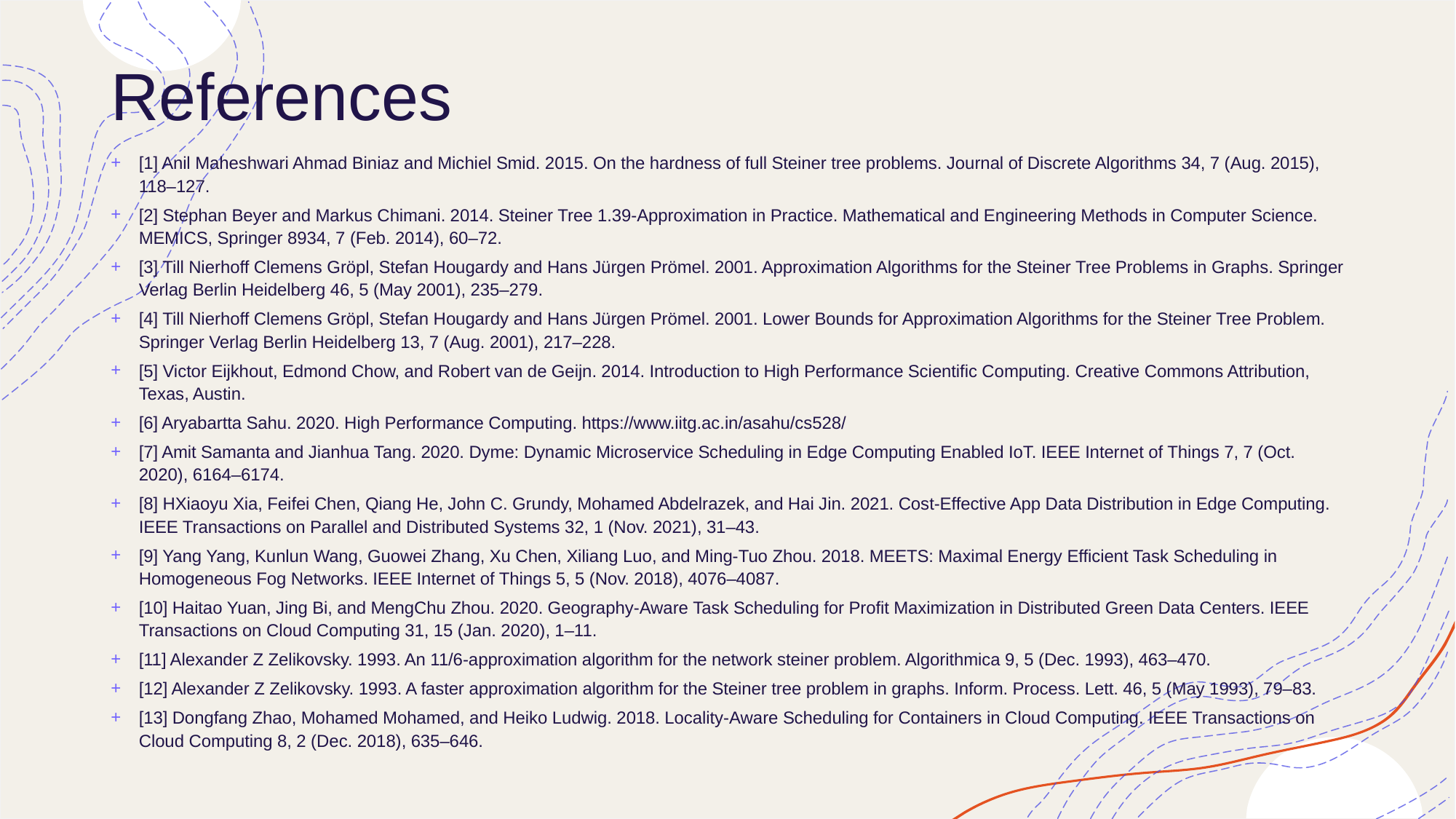

# References
[1] Anil Maheshwari Ahmad Biniaz and Michiel Smid. 2015. On the hardness of full Steiner tree problems. Journal of Discrete Algorithms 34, 7 (Aug. 2015), 118–127.
[2] Stephan Beyer and Markus Chimani. 2014. Steiner Tree 1.39-Approximation in Practice. Mathematical and Engineering Methods in Computer Science. MEMICS, Springer 8934, 7 (Feb. 2014), 60–72.
[3] Till Nierhoff Clemens Gröpl, Stefan Hougardy and Hans Jürgen Prömel. 2001. Approximation Algorithms for the Steiner Tree Problems in Graphs. Springer Verlag Berlin Heidelberg 46, 5 (May 2001), 235–279.
[4] Till Nierhoff Clemens Gröpl, Stefan Hougardy and Hans Jürgen Prömel. 2001. Lower Bounds for Approximation Algorithms for the Steiner Tree Problem. Springer Verlag Berlin Heidelberg 13, 7 (Aug. 2001), 217–228.
[5] Victor Eijkhout, Edmond Chow, and Robert van de Geijn. 2014. Introduction to High Performance Scientific Computing. Creative Commons Attribution, Texas, Austin.
[6] Aryabartta Sahu. 2020. High Performance Computing. https://www.iitg.ac.in/asahu/cs528/
[7] Amit Samanta and Jianhua Tang. 2020. Dyme: Dynamic Microservice Scheduling in Edge Computing Enabled IoT. IEEE Internet of Things 7, 7 (Oct. 2020), 6164–6174.
[8] HXiaoyu Xia, Feifei Chen, Qiang He, John C. Grundy, Mohamed Abdelrazek, and Hai Jin. 2021. Cost-Effective App Data Distribution in Edge Computing. IEEE Transactions on Parallel and Distributed Systems 32, 1 (Nov. 2021), 31–43.
[9] Yang Yang, Kunlun Wang, Guowei Zhang, Xu Chen, Xiliang Luo, and Ming-Tuo Zhou. 2018. MEETS: Maximal Energy Efficient Task Scheduling in Homogeneous Fog Networks. IEEE Internet of Things 5, 5 (Nov. 2018), 4076–4087.
[10] Haitao Yuan, Jing Bi, and MengChu Zhou. 2020. Geography-Aware Task Scheduling for Profit Maximization in Distributed Green Data Centers. IEEE Transactions on Cloud Computing 31, 15 (Jan. 2020), 1–11.
[11] Alexander Z Zelikovsky. 1993. An 11/6-approximation algorithm for the network steiner problem. Algorithmica 9, 5 (Dec. 1993), 463–470.
[12] Alexander Z Zelikovsky. 1993. A faster approximation algorithm for the Steiner tree problem in graphs. Inform. Process. Lett. 46, 5 (May 1993), 79–83.
[13] Dongfang Zhao, Mohamed Mohamed, and Heiko Ludwig. 2018. Locality-Aware Scheduling for Containers in Cloud Computing. IEEE Transactions on Cloud Computing 8, 2 (Dec. 2018), 635–646.